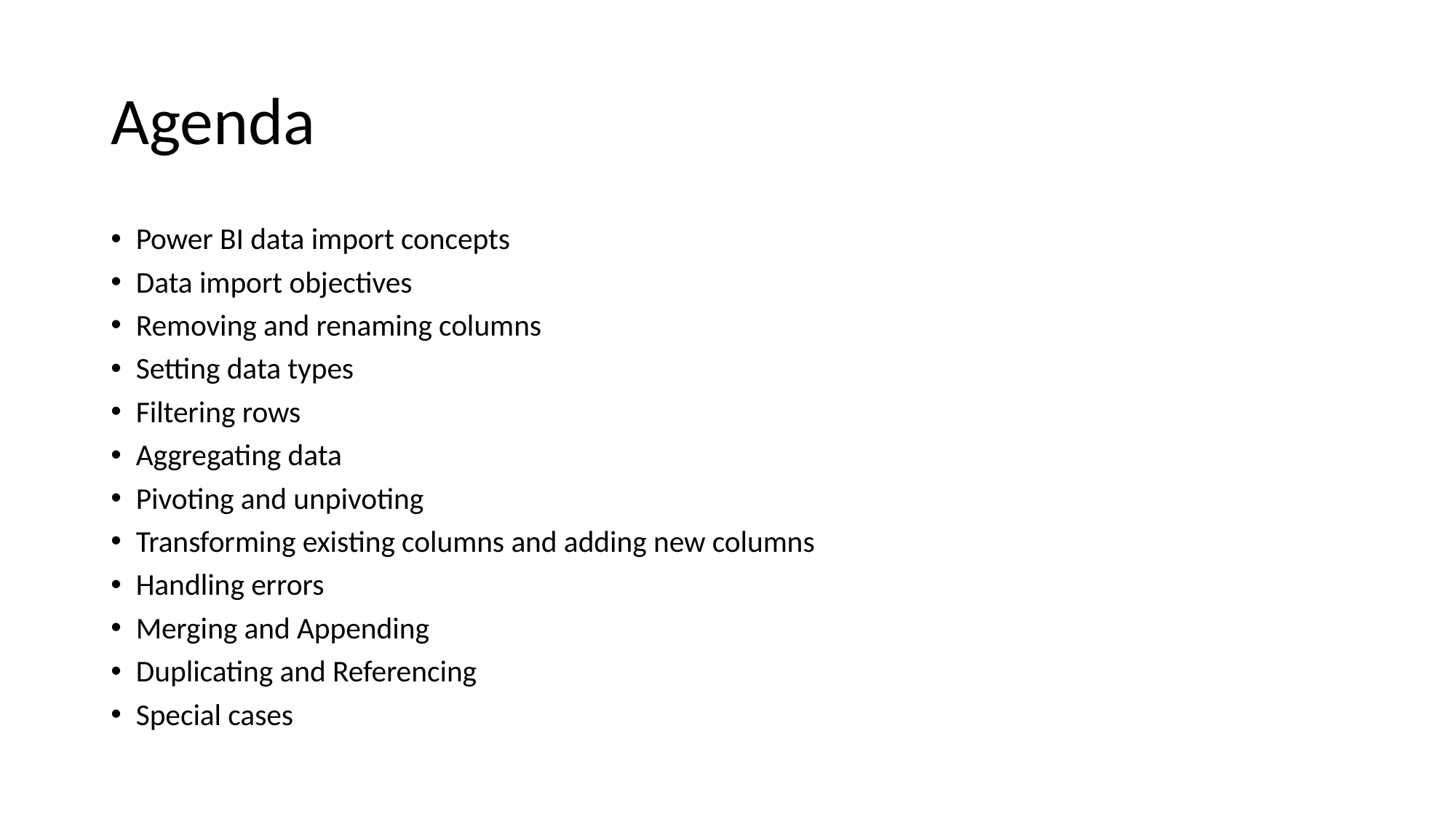

# Agenda
Power BI data import concepts
Data import objectives
Removing and renaming columns
Setting data types
Filtering rows
Aggregating data
Pivoting and unpivoting
Transforming existing columns and adding new columns
Handling errors
Merging and Appending
Duplicating and Referencing
Special cases